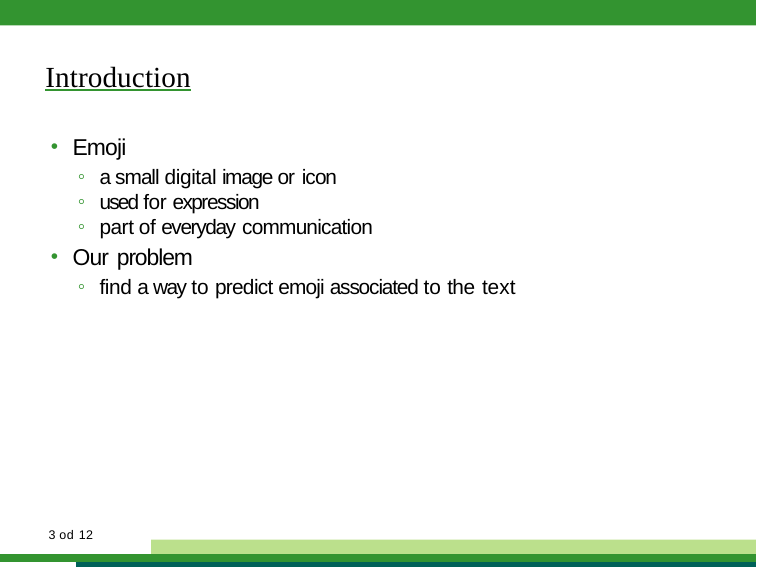

# Introduction
Emoji
a small digital image or icon
used for expression
part of everyday communication
Our problem
find a way to predict emoji associated to the text
3 od 12